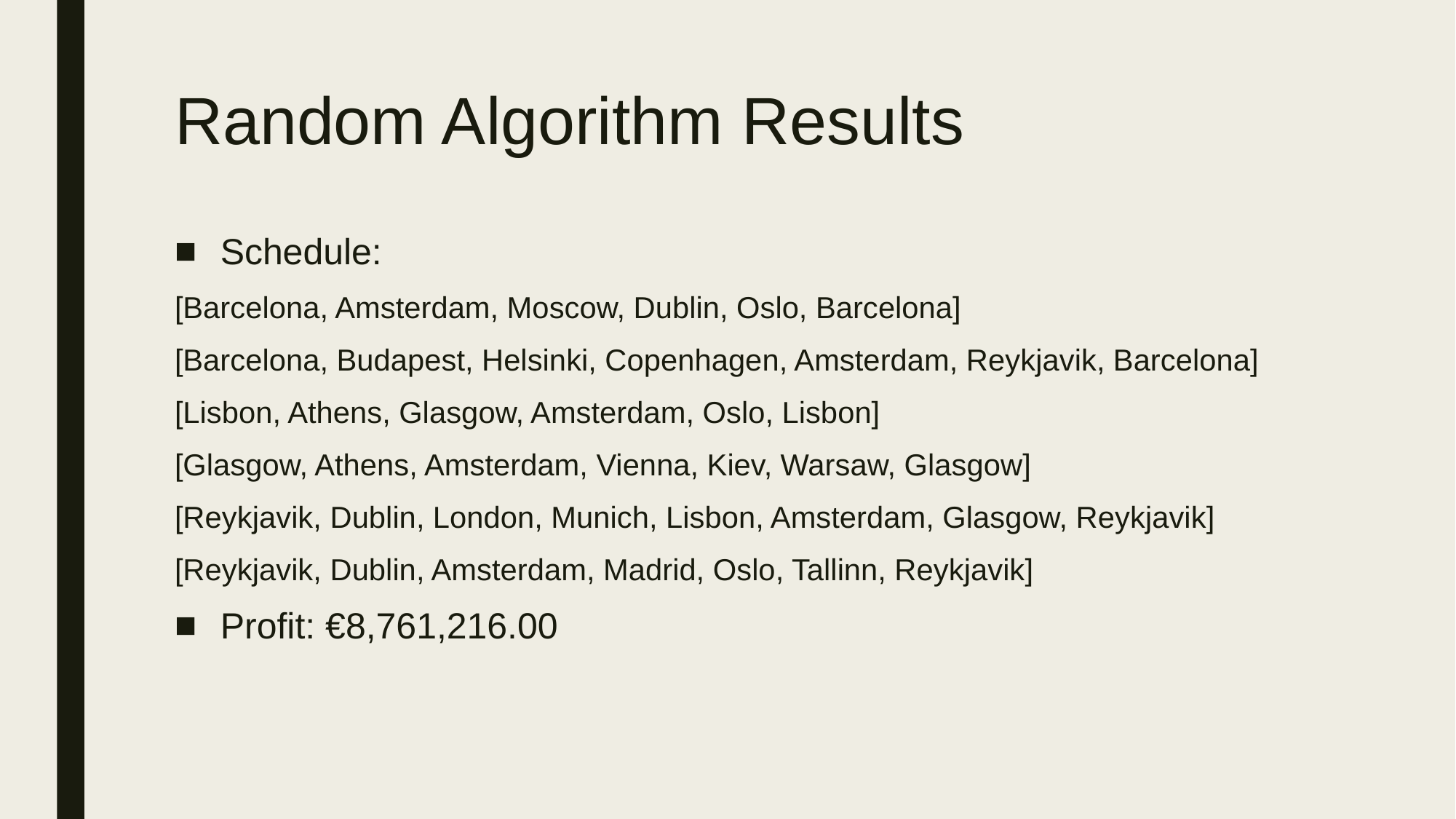

# Random Algorithm Results
Schedule:
[Barcelona, Amsterdam, Moscow, Dublin, Oslo, Barcelona]
[Barcelona, Budapest, Helsinki, Copenhagen, Amsterdam, Reykjavik, Barcelona]
[Lisbon, Athens, Glasgow, Amsterdam, Oslo, Lisbon]
[Glasgow, Athens, Amsterdam, Vienna, Kiev, Warsaw, Glasgow]
[Reykjavik, Dublin, London, Munich, Lisbon, Amsterdam, Glasgow, Reykjavik]
[Reykjavik, Dublin, Amsterdam, Madrid, Oslo, Tallinn, Reykjavik]
Profit: €8,761,216.00